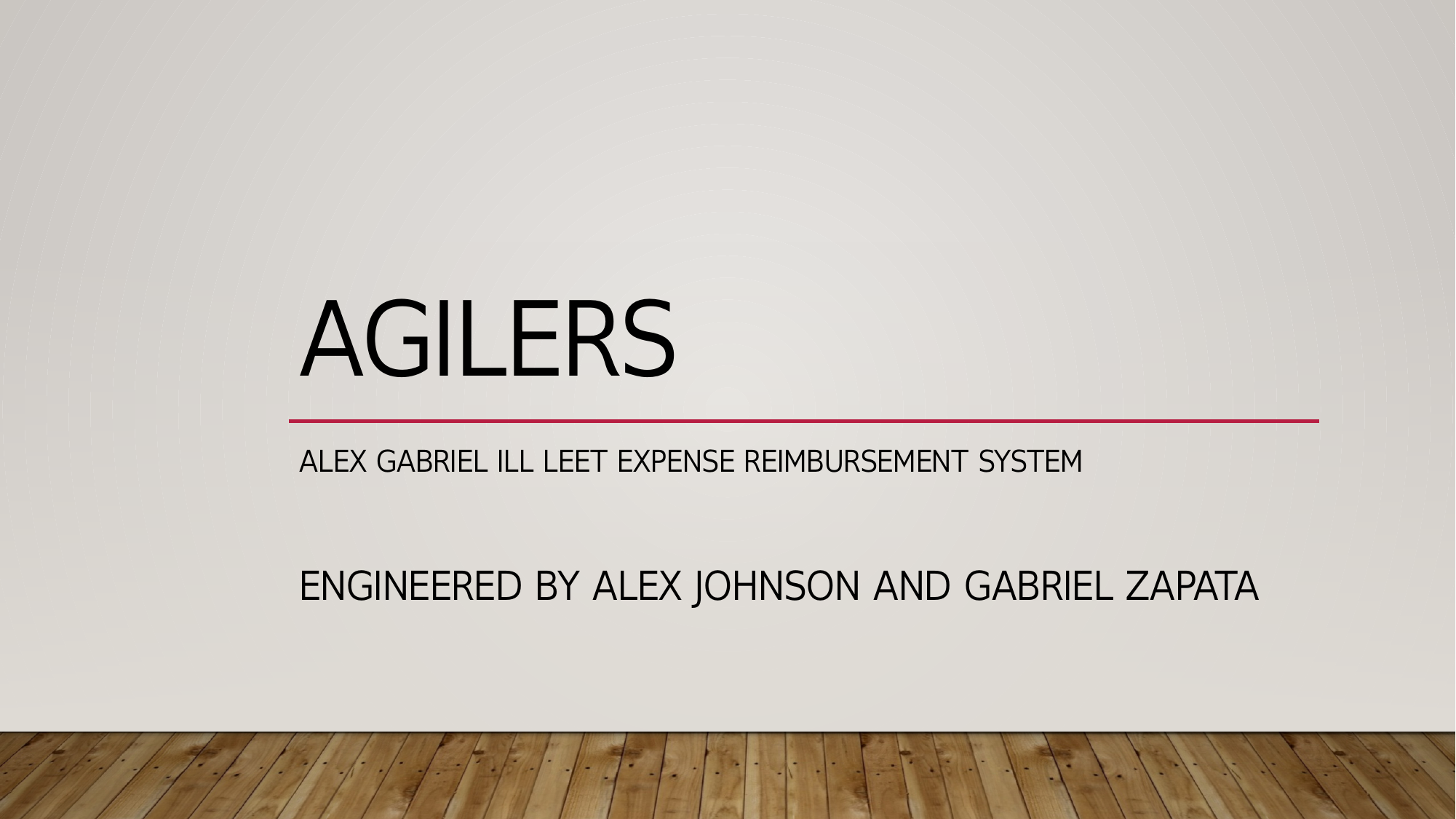

# AGILERS
ALEX GABRIEL ILL LEET EXPENSE REIMBURSEMENT SYSTEM

Engineered By Alex Johnson AND GABRIEL ZAPATA